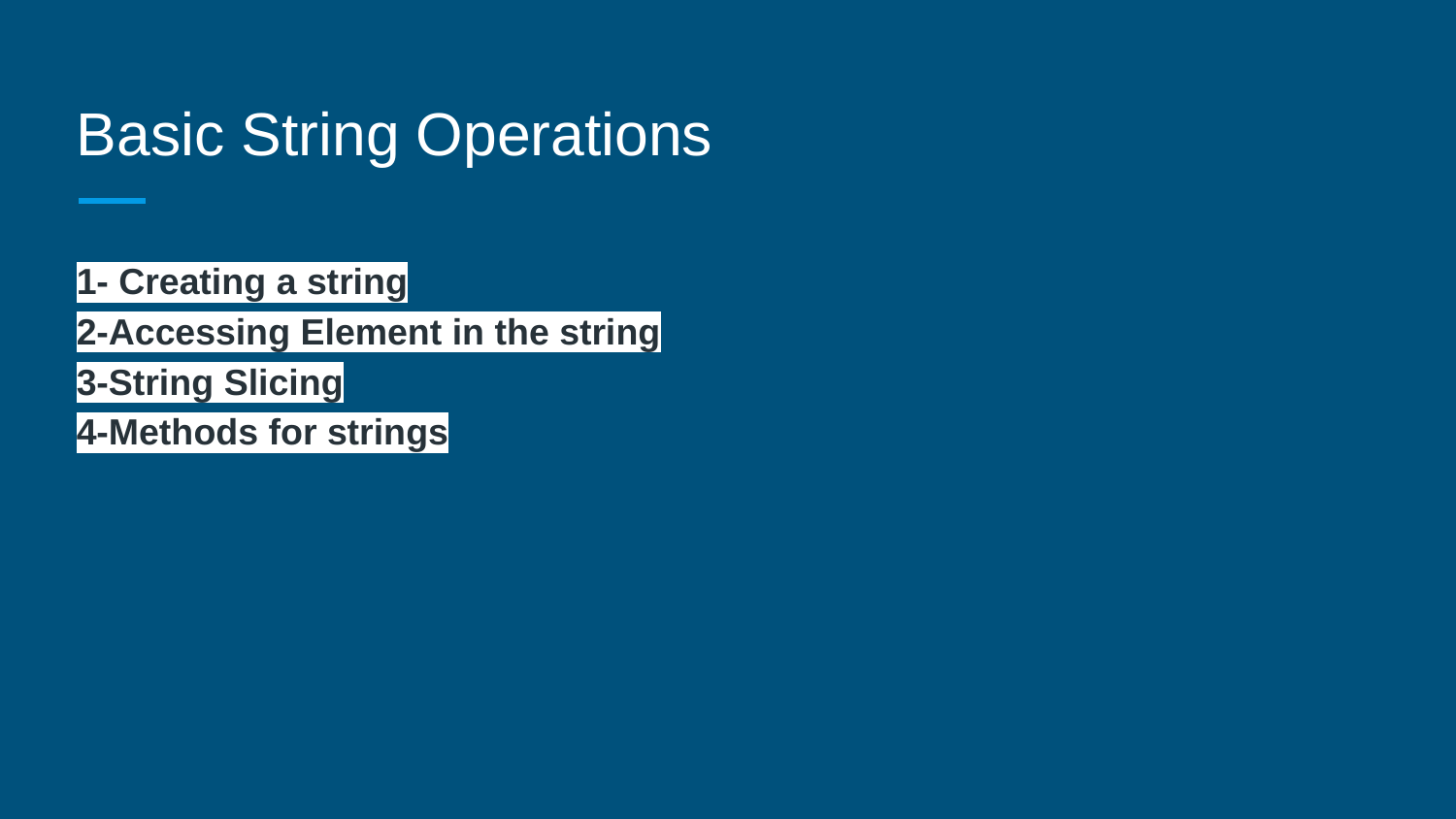

# Basic String Operations
1- Creating a string
2-Accessing Element in the string
3-String Slicing
4-Methods for strings